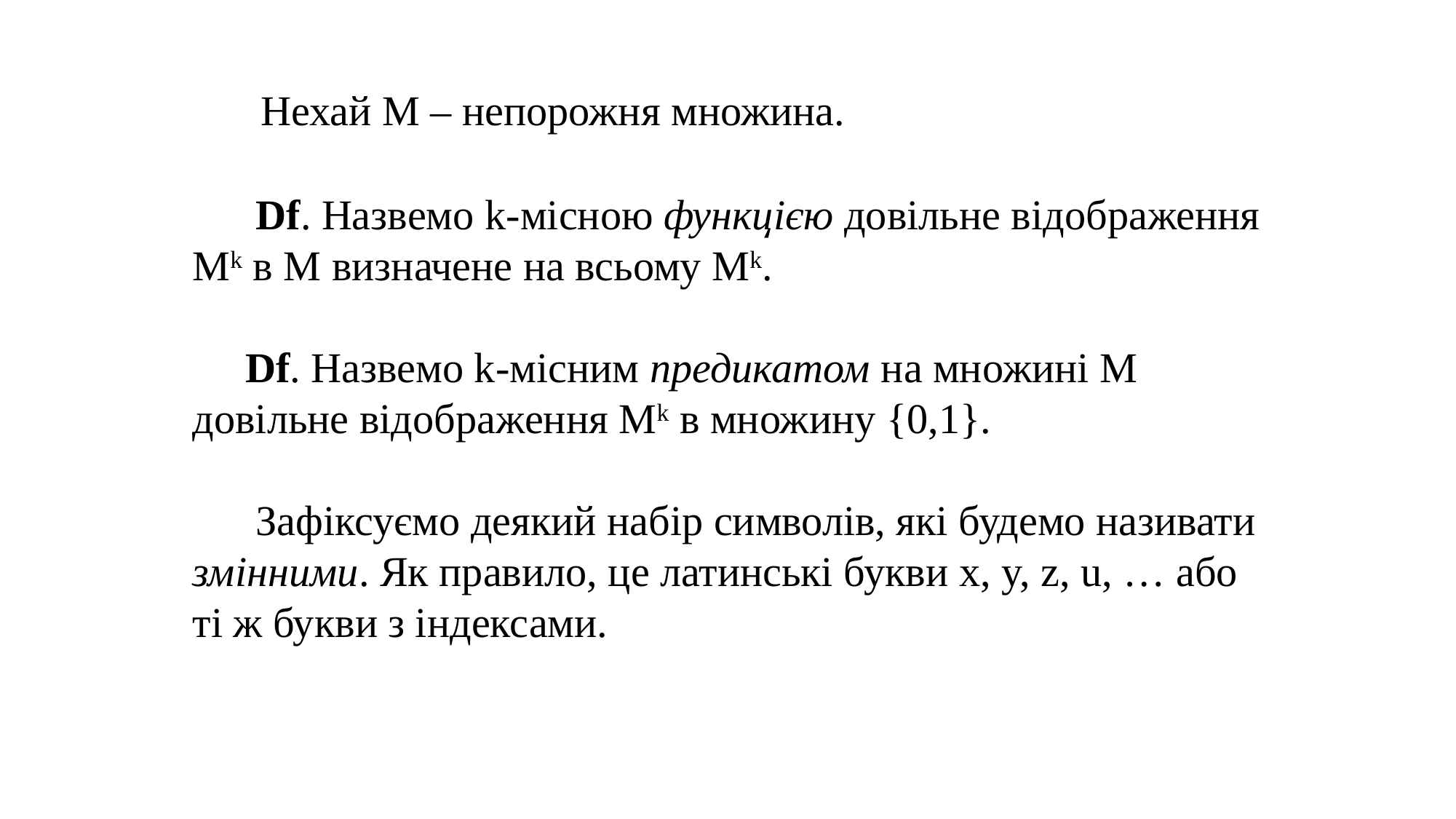

Нехай М – непорожня множина.

      Df. Назвемо k-місною функцією довільне відображення Mk в М визначене на всьому Mk.

     Df. Назвемо k-місним предикатом на множині М довільне відображення Mk в множину {0,1}.

      Зафіксуємо деякий набір символів, які будемо називати змінними. Як правило, це латинські букви x, y, z, u, … або ті ж букви з індексами.